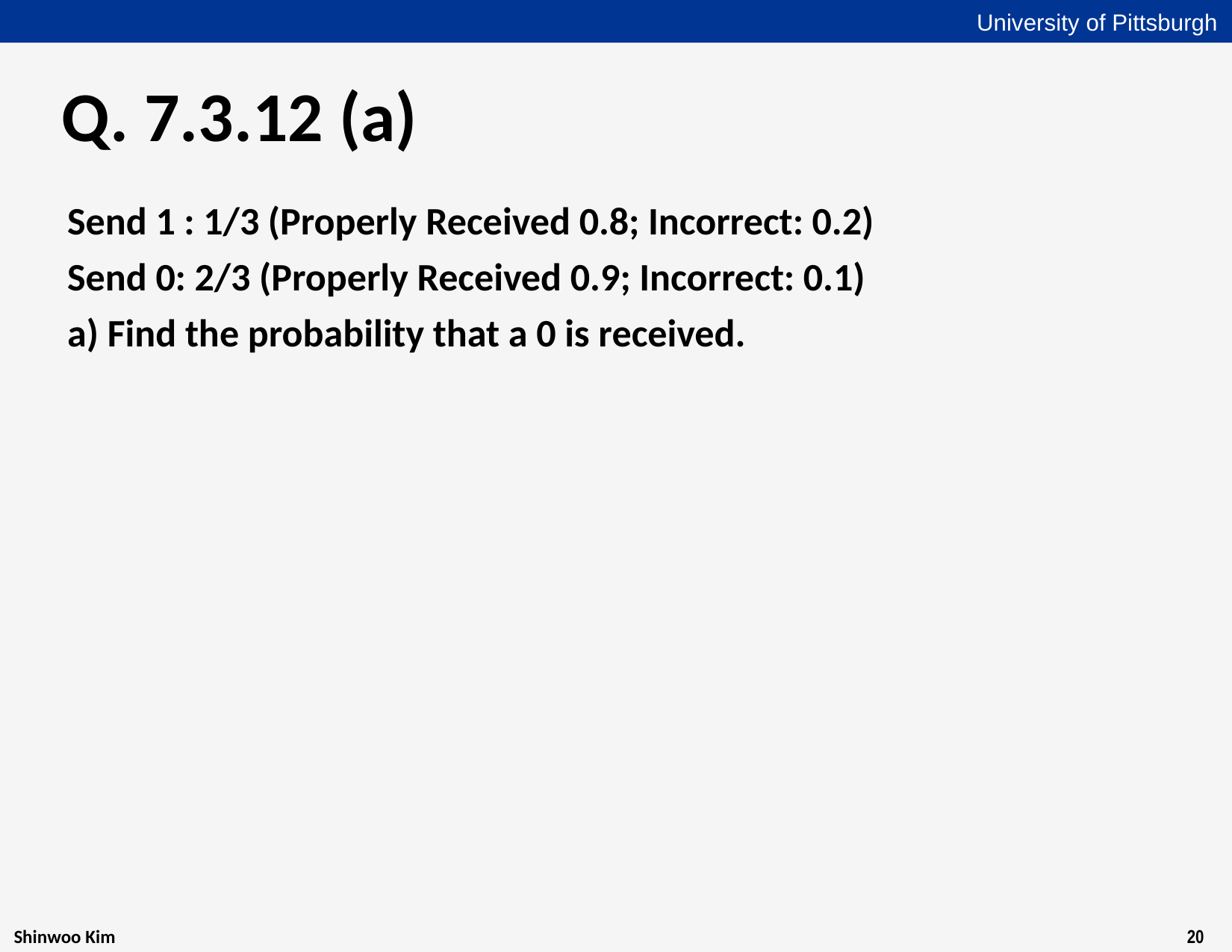

# Q. 7.3.12 (a)
Send 1 : 1/3 (Properly Received 0.8; Incorrect: 0.2)
Send 0: 2/3 (Properly Received 0.9; Incorrect: 0.1)
a) Find the probability that a 0 is received.